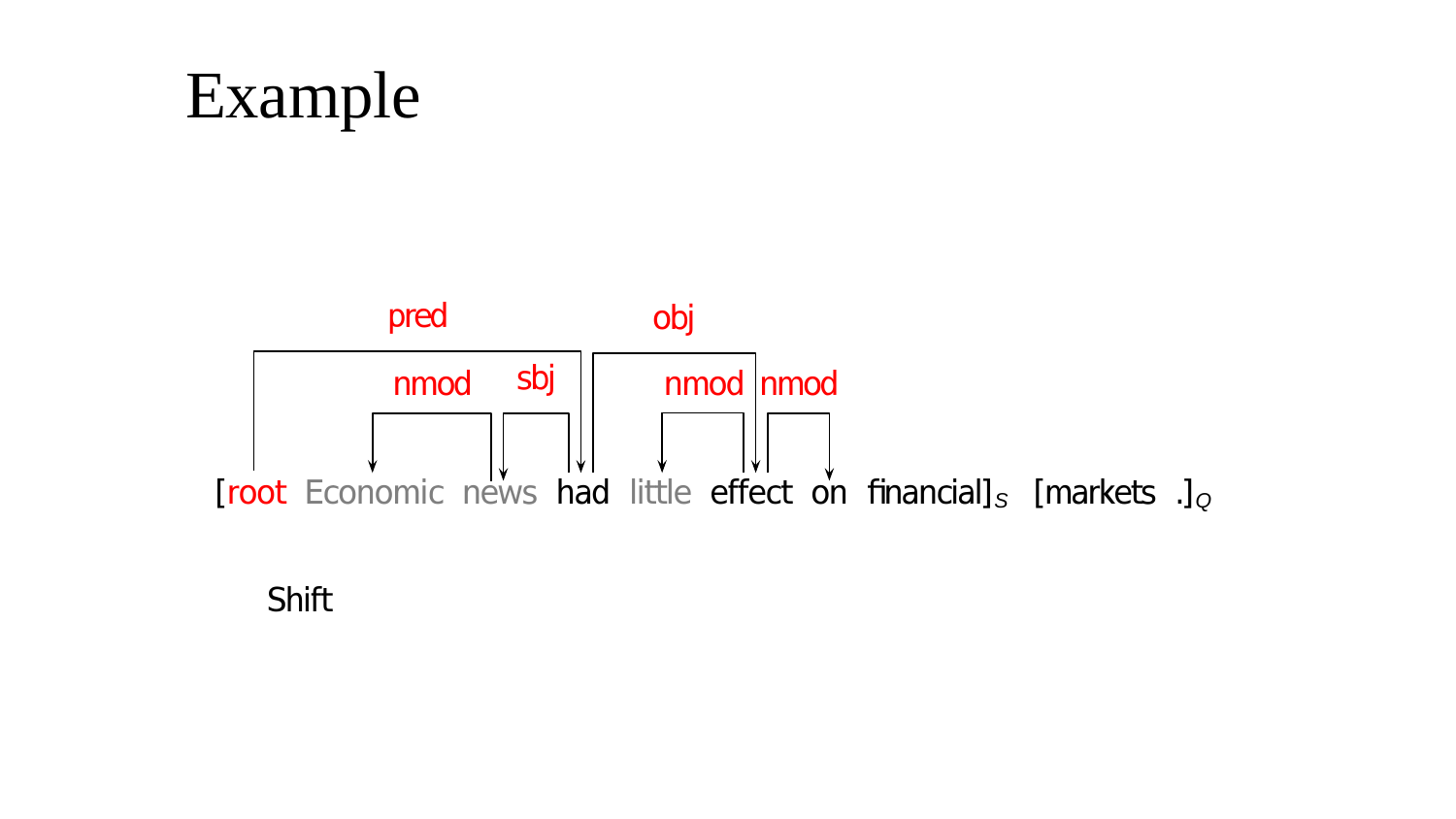

Parsing Methods
# Example
pred
obj

sbj
nmod
nmod
nmod

[root Economic news had little effect on financial]S  [markets .]Q

Shift
Dependency Parsing
57(103)